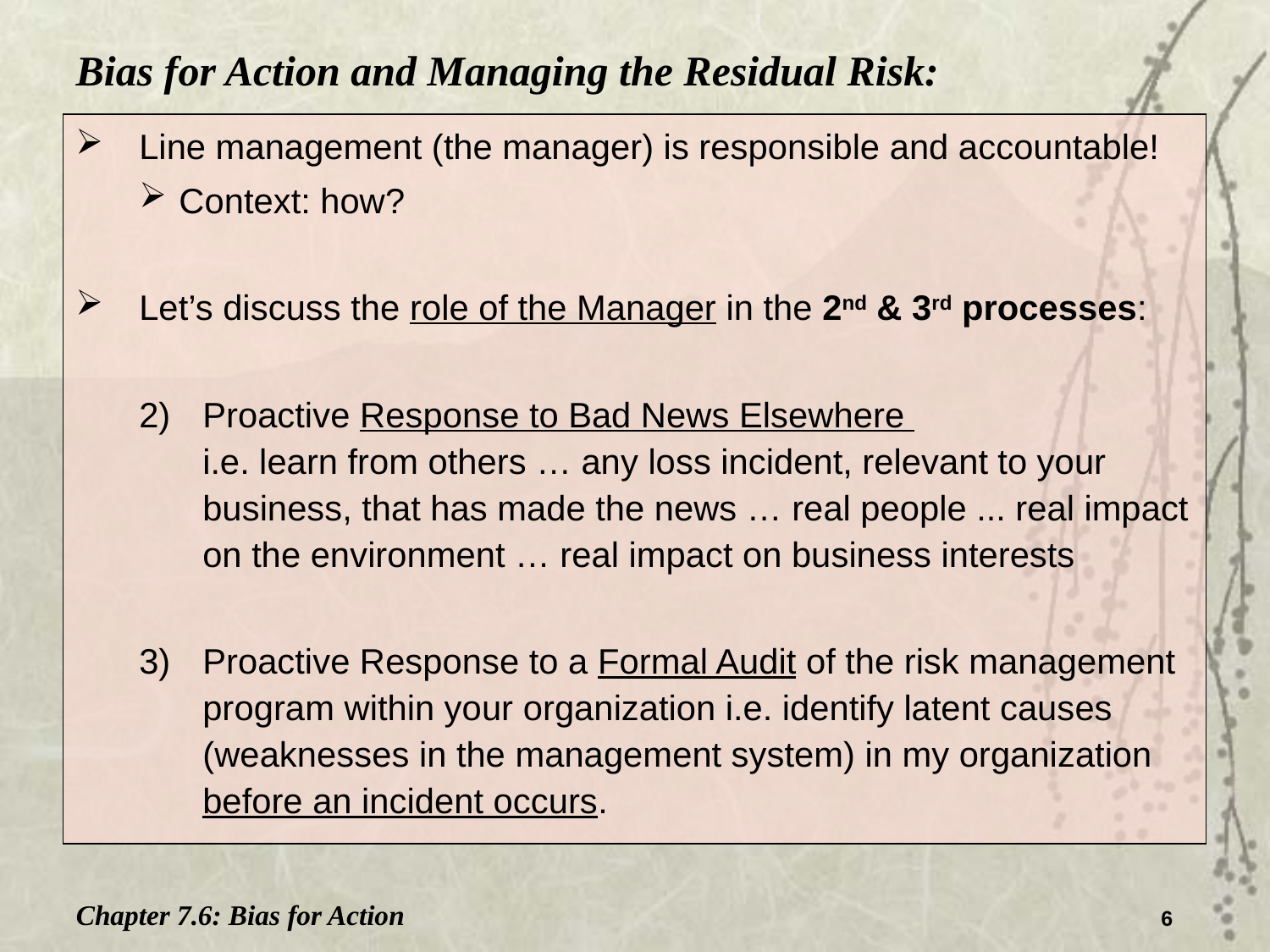

Bias for Action and Managing the Residual Risk:
Line management (the manager) is responsible and accountable!
Context: how?

Let’s discuss the role of the Manager in the 2nd & 3rd processes:

Proactive Response to Bad News Elsewhere
i.e. learn from others … any loss incident, relevant to your business, that has made the news … real people ... real impact on the environment … real impact on business interests

Proactive Response to a Formal Audit of the risk management program within your organization i.e. identify latent causes (weaknesses in the management system) in my organization before an incident occurs.
Chapter 7.6: Bias for Action
6